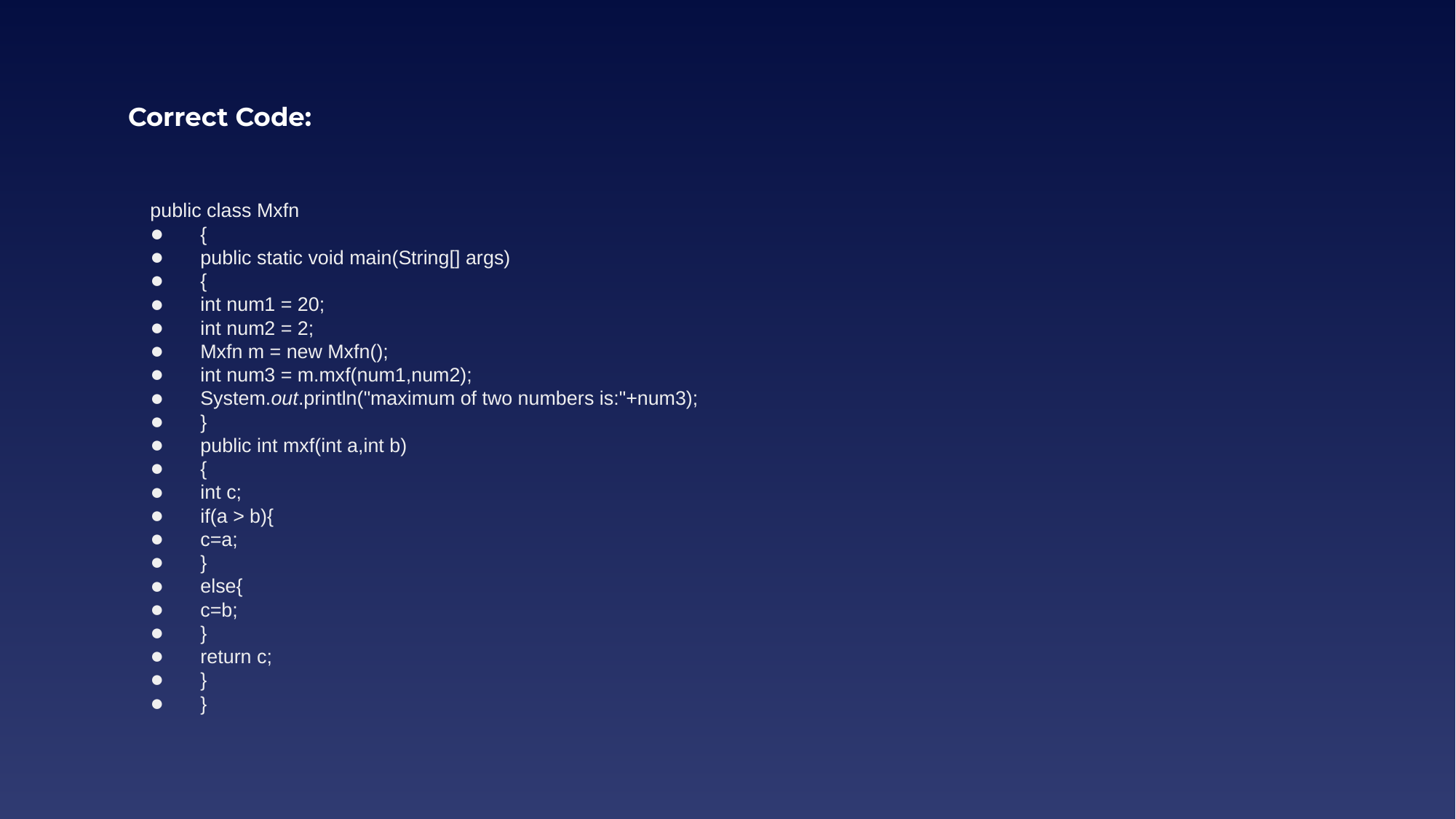

# Correct Code:
public class Mxfn
{
public static void main(String[] args)
{
int num1 = 20;
int num2 = 2;
Mxfn m = new Mxfn();
int num3 = m.mxf(num1,num2);
System.out.println("maximum of two numbers is:"+num3);
}
public int mxf(int a,int b)
{
int c;
if(a > b){
c=a;
}
else{
c=b;
}
return c;
}
}